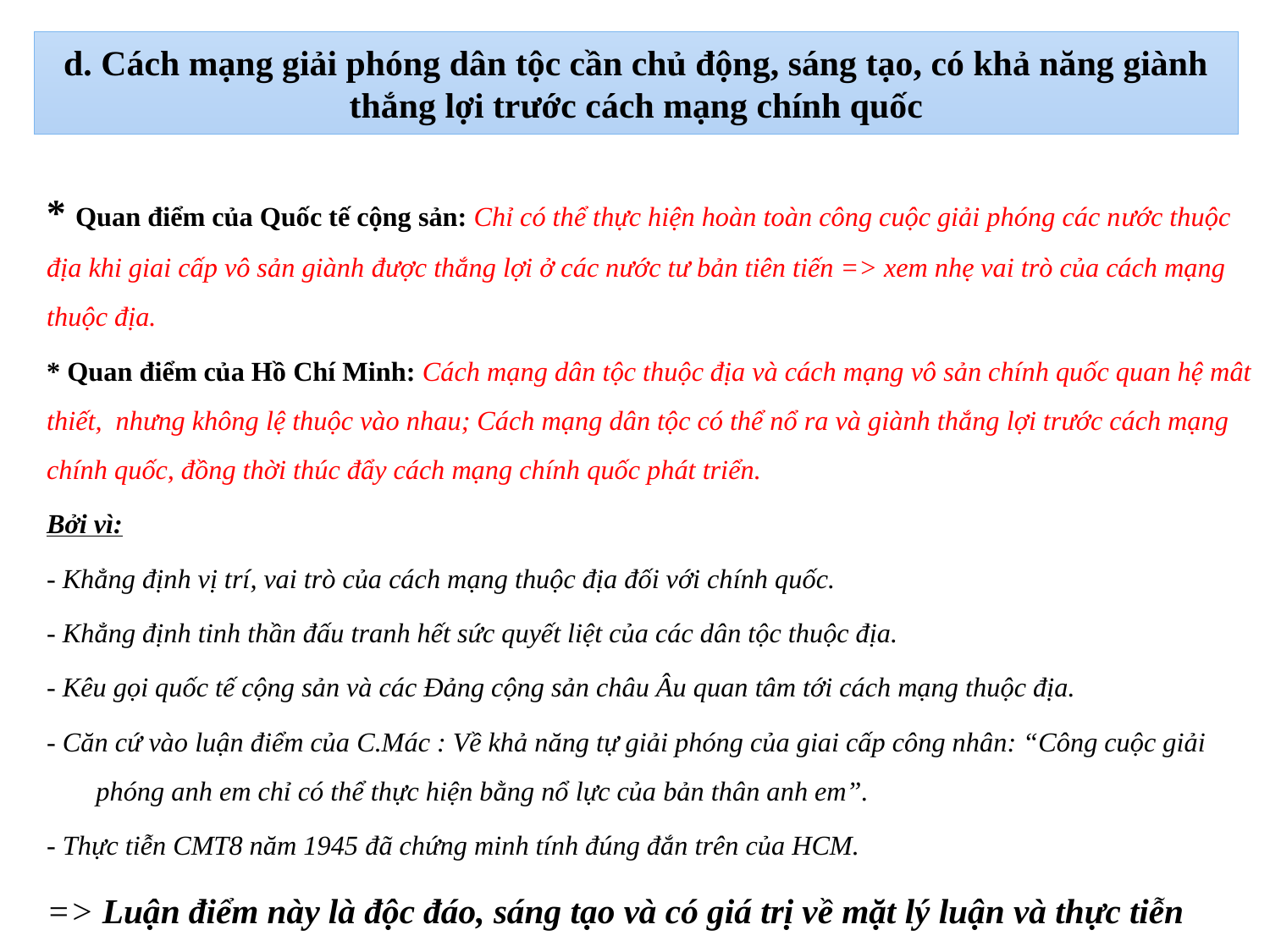

# d. Cách mạng giải phóng dân tộc cần chủ động, sáng tạo, có khả năng giành thắng lợi trước cách mạng chính quốc
* Quan điểm của Quốc tế cộng sản: Chỉ có thể thực hiện hoàn toàn công cuộc giải phóng các nước thuộc địa khi giai cấp vô sản giành được thắng lợi ở các nước tư bản tiên tiến => xem nhẹ vai trò của cách mạng thuộc địa.
* Quan điểm của Hồ Chí Minh: Cách mạng dân tộc thuộc địa và cách mạng vô sản chính quốc quan hệ mât thiết,  nhưng không lệ thuộc vào nhau; Cách mạng dân tộc có thể nổ ra và giành thắng lợi trước cách mạng chính quốc, đồng thời thúc đẩy cách mạng chính quốc phát triển.
Bởi vì:
- Khẳng định vị trí, vai trò của cách mạng thuộc địa đối với chính quốc.
- Khẳng định tinh thần đấu tranh hết sức quyết liệt của các dân tộc thuộc địa.
- Kêu gọi quốc tế cộng sản và các Đảng cộng sản châu Âu quan tâm tới cách mạng thuộc địa.
- Căn cứ vào luận điểm của C.Mác : Về khả năng tự giải phóng của giai cấp công nhân: “Công cuộc giải phóng anh em chỉ có thể thực hiện bằng nổ lực của bản thân anh em”.
- Thực tiễn CMT8 năm 1945 đã chứng minh tính đúng đắn trên của HCM.
=> Luận điểm này là độc đáo, sáng tạo và có giá trị về mặt lý luận và thực tiễn